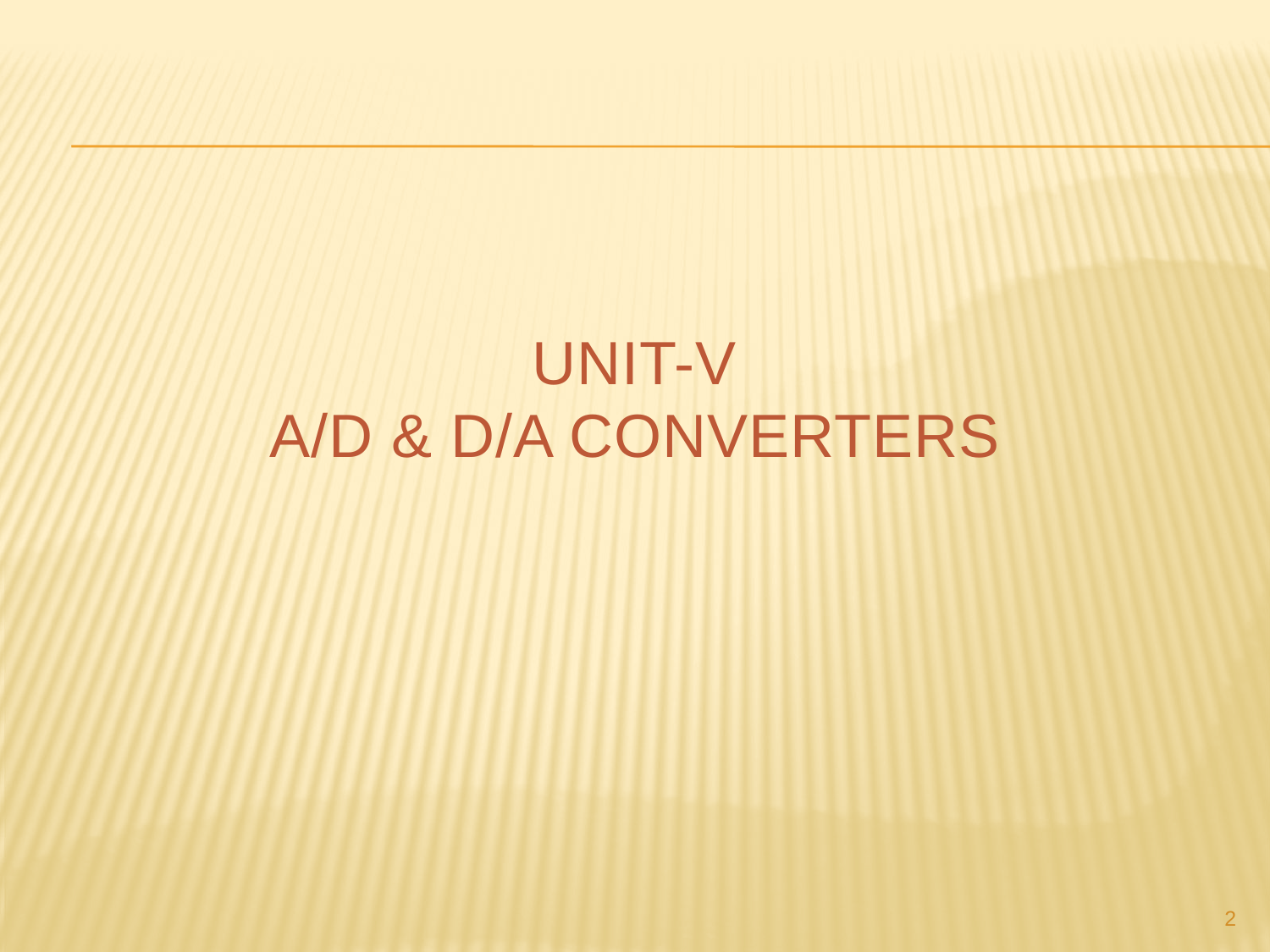

# UNIT-V A/D & D/A CONVERTERS
2